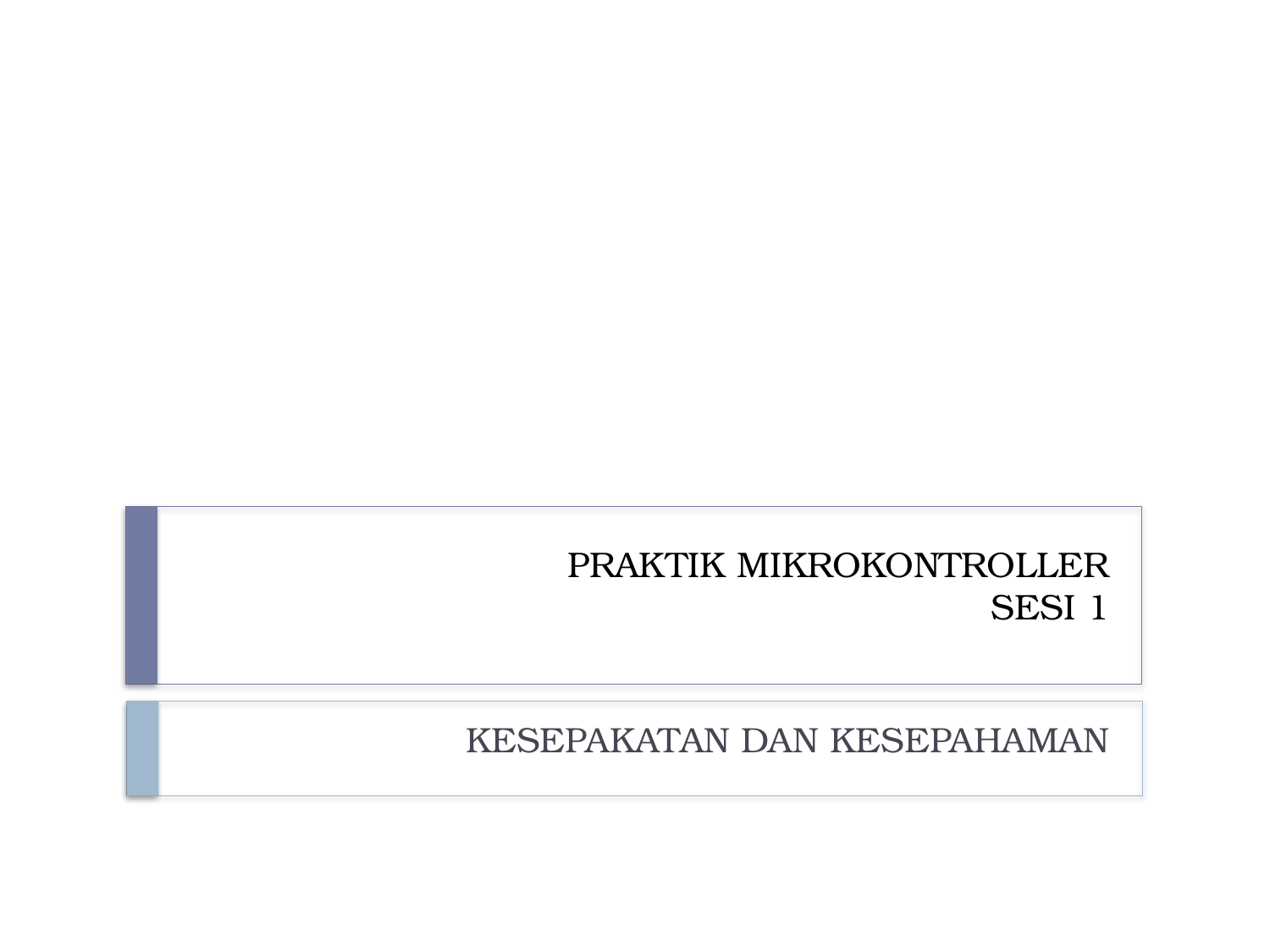

# PRAKTIK MIKROKONTROLLER SESI 1
KESEPAKATAN DAN KESEPAHAMAN